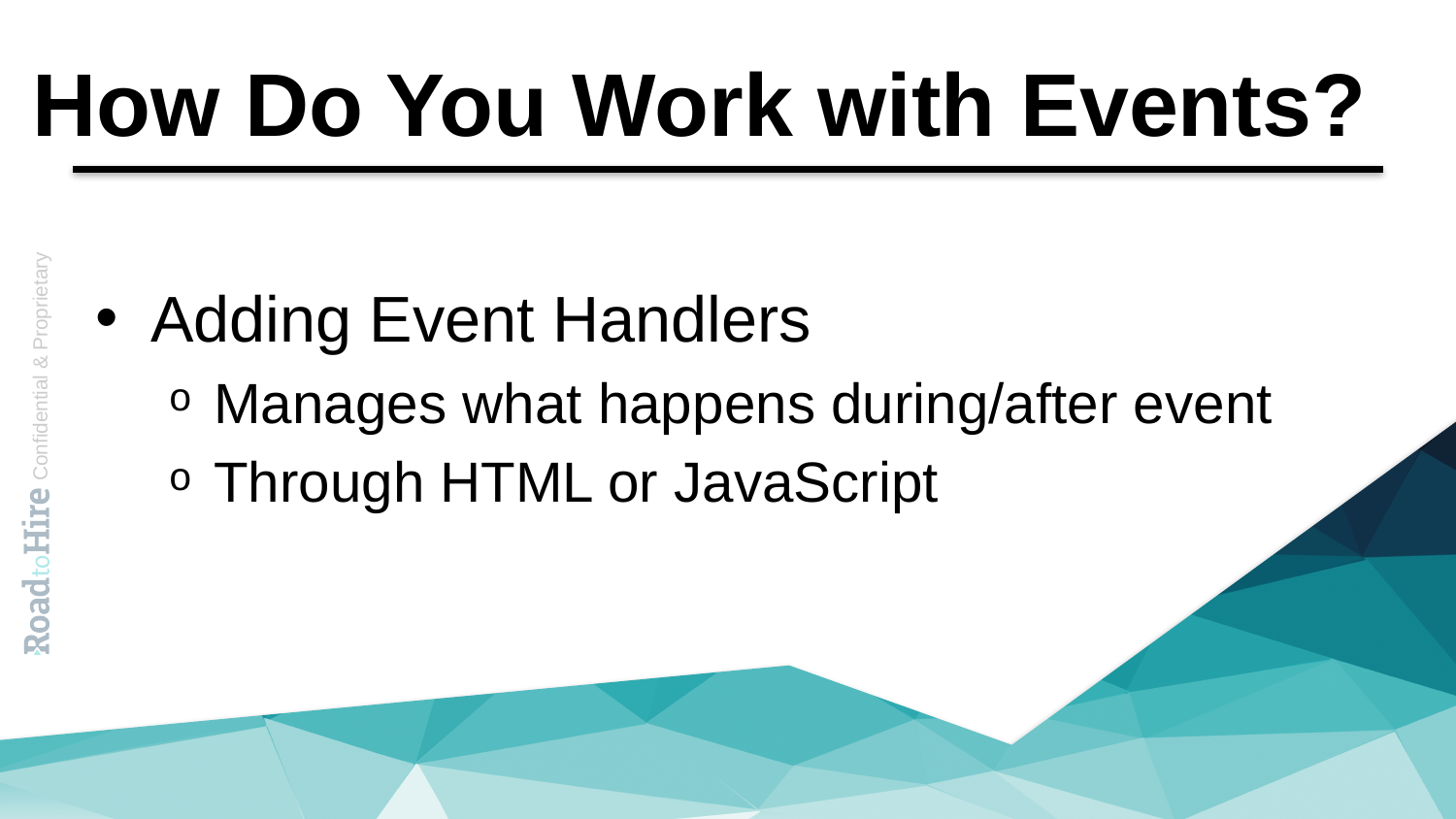

# How Do You Work with Events?
Adding Event Handlers
Manages what happens during/after event
Through HTML or JavaScript